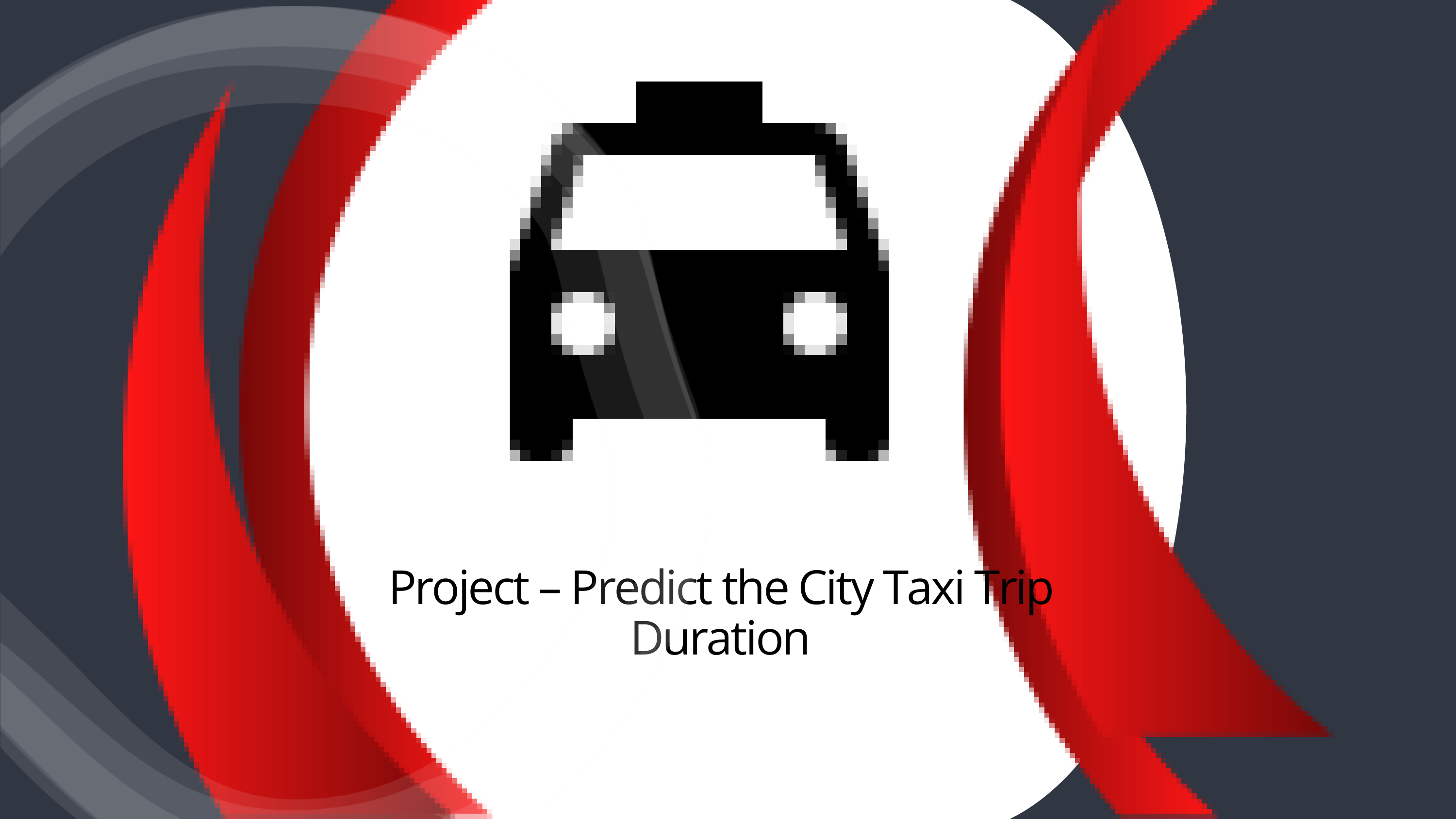

Project – Predict the City Taxi Trip Duration